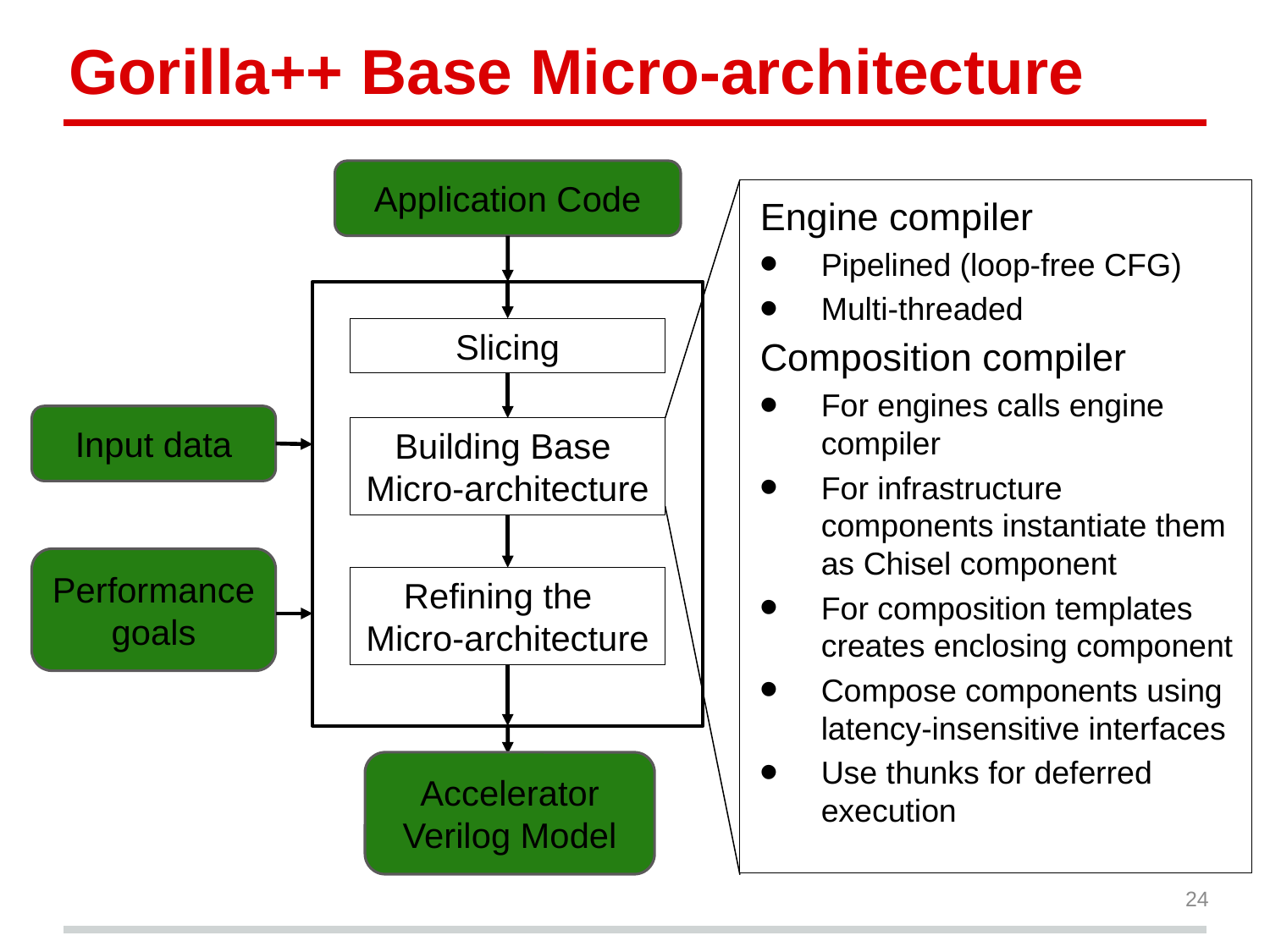

# Gorilla++ Base Micro-architecture
Application Code
Engine compiler
Pipelined (loop-free CFG)
Multi-threaded
Composition compiler
For engines calls engine compiler
For infrastructure components instantiate them as Chisel component
For composition templates creates enclosing component
Compose components using latency-insensitive interfaces
Use thunks for deferred execution

Slicing
Input data
Building Base
Micro-architecture
Performance goals
Refining the
Micro-architecture
Accelerator Verilog Model
24